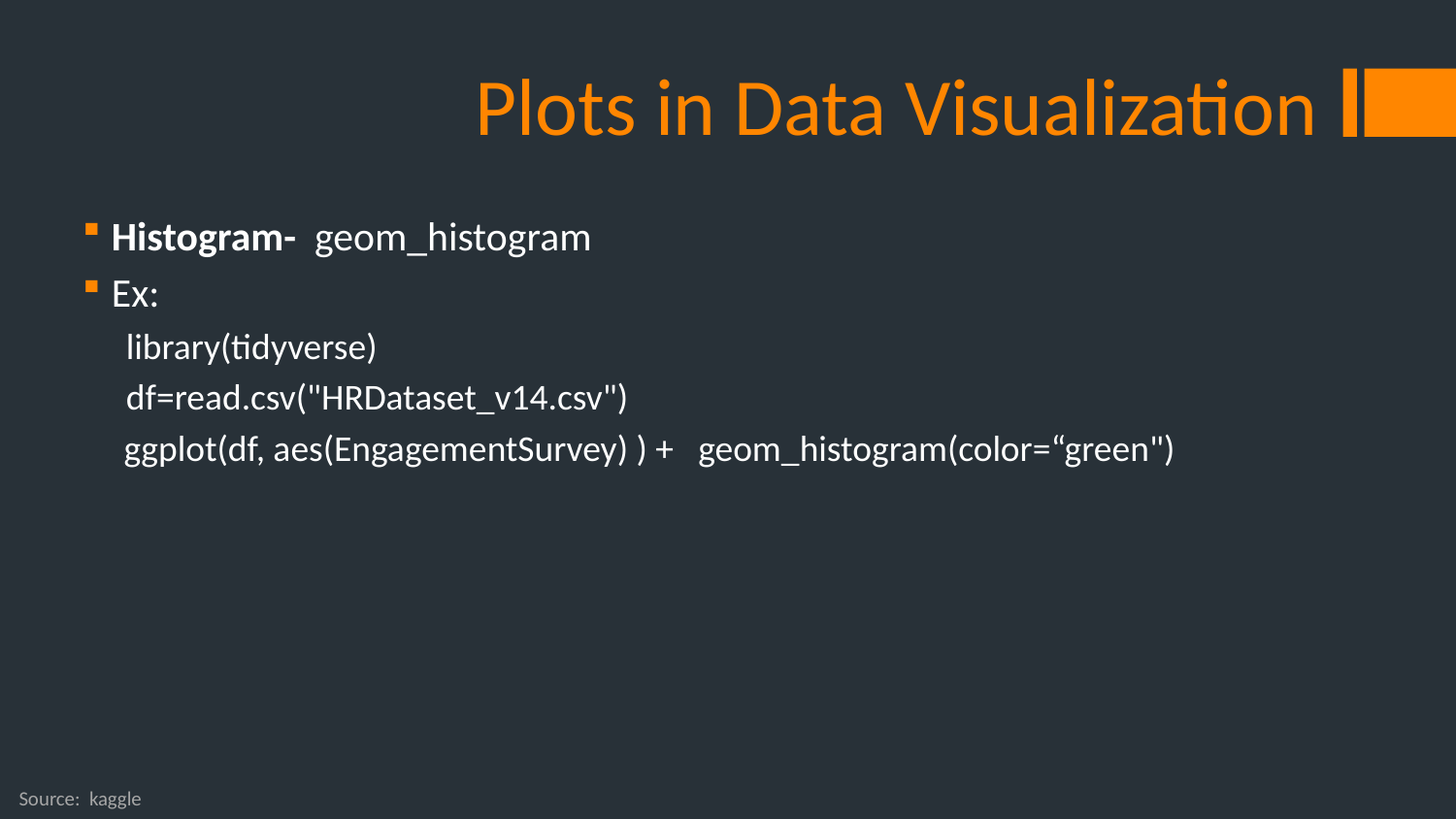

# Plots in Data Visualization

Histogram-  geom_histogram
Ex:
library(tidyverse)
df=read.csv("HRDataset_v14.csv")
     ggplot(df, aes(EngagementSurvey) ) +   geom_histogram(color=“green")
 Source:  kaggle